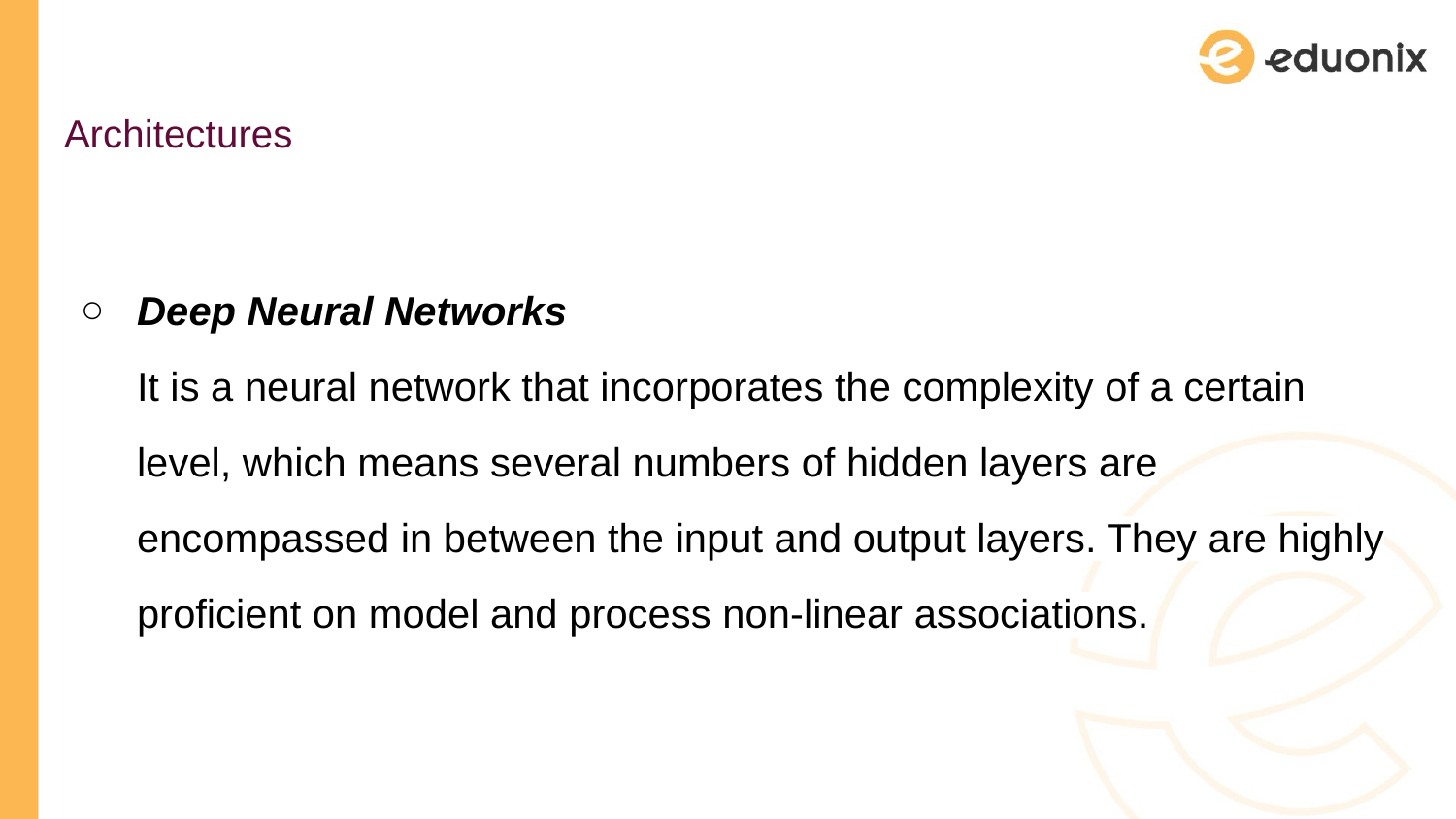

# Architectures

Deep Neural Networks
It is a neural network that incorporates the complexity of a certain level, which means several numbers of hidden layers are encompassed in between the input and output layers. They are highly proficient on model and process non-linear associations.